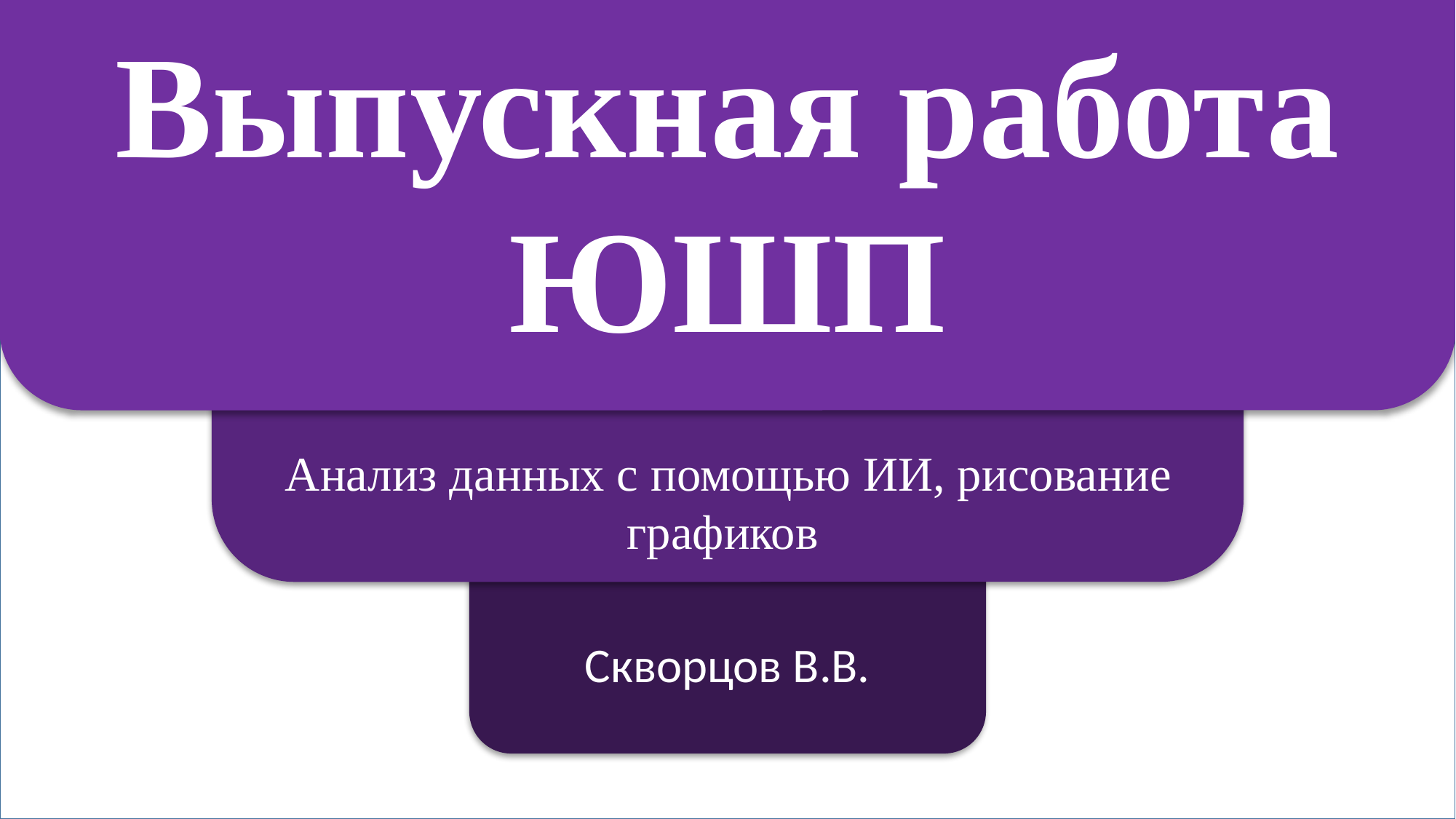

Выпускная работа ЮШП
Анализ данных с помощью ИИ, рисование графиков

Скворцов В.В.